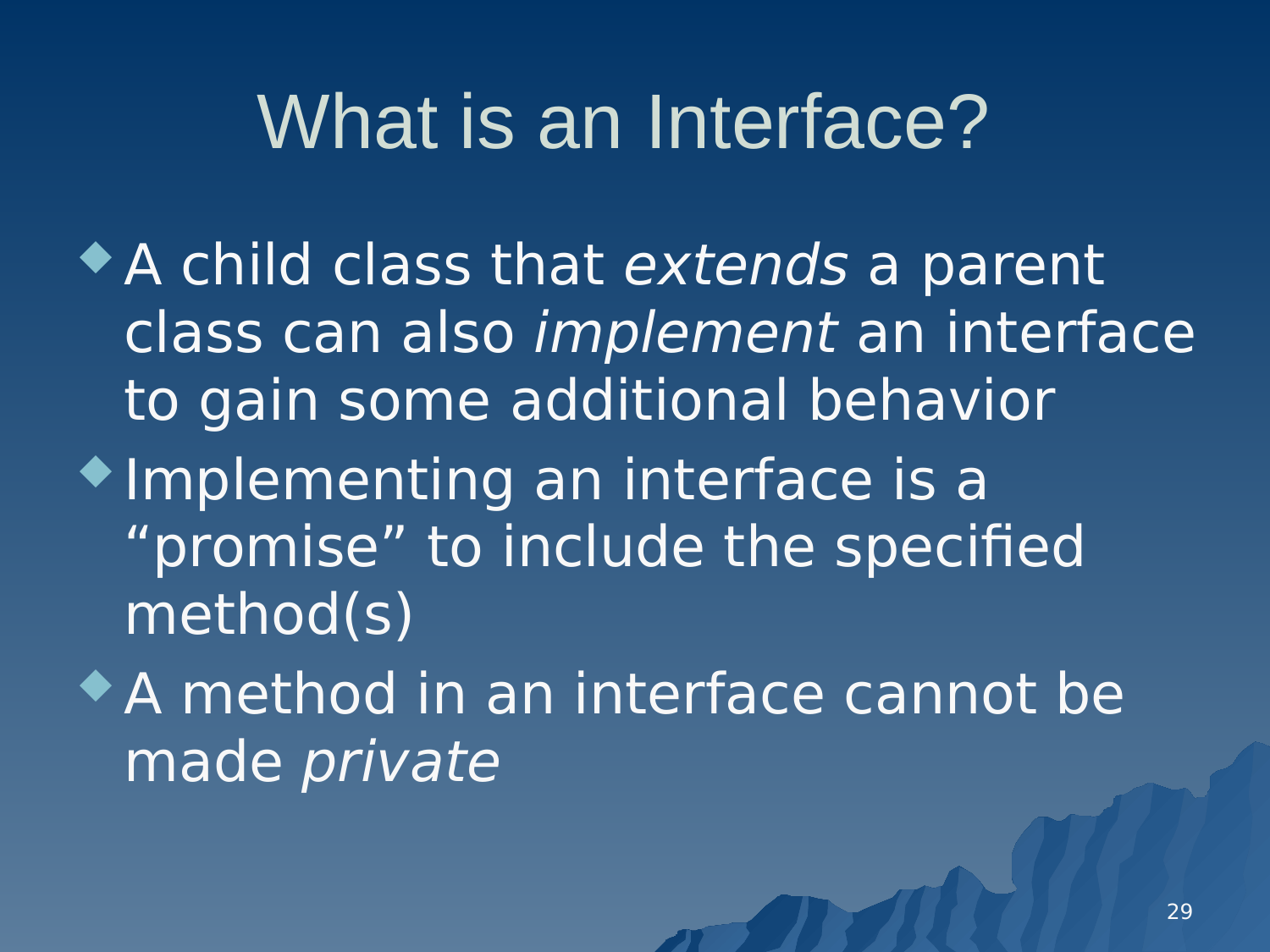

# What is an Interface?
A child class that extends a parent class can also implement an interface to gain some additional behavior
Implementing an interface is a “promise” to include the specified method(s)
A method in an interface cannot be made private

29